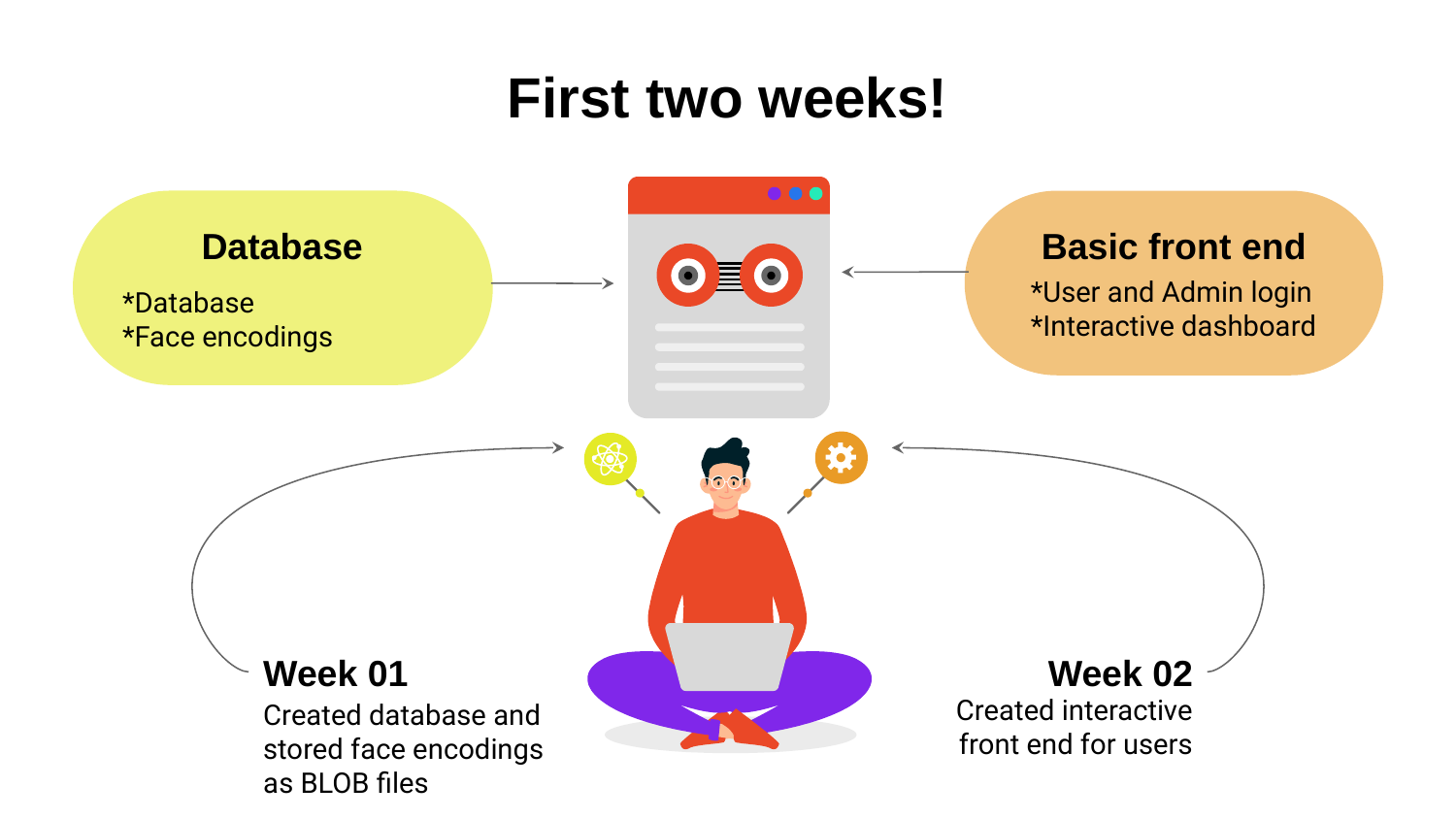

# First two weeks!

Basic front end
*User and Admin login
*Interactive dashboard
Database
*Database
*Face encodings
Week 01
Created database and stored face encodings as BLOB files
Week 02
Created interactive front end for users